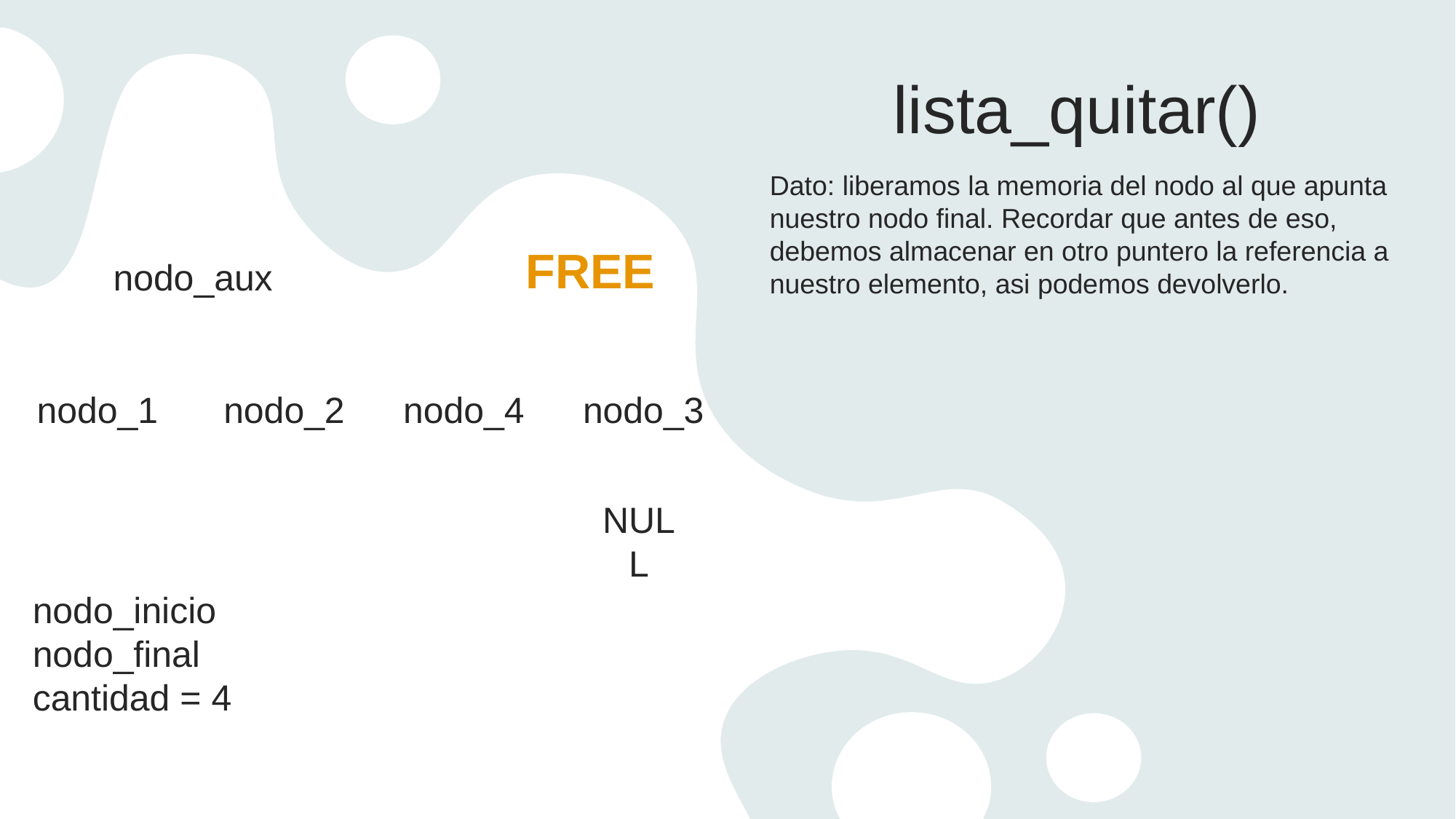

# lista_quitar()
Dato: liberamos la memoria del nodo al que apunta nuestro nodo final. Recordar que antes de eso, debemos almacenar en otro puntero la referencia a nuestro elemento, asi podemos devolverlo.
FREE
nodo_aux
nodo_2
nodo_4
nodo_3
nodo_1
NULL
nodo_inicio
nodo_final
cantidad = 4